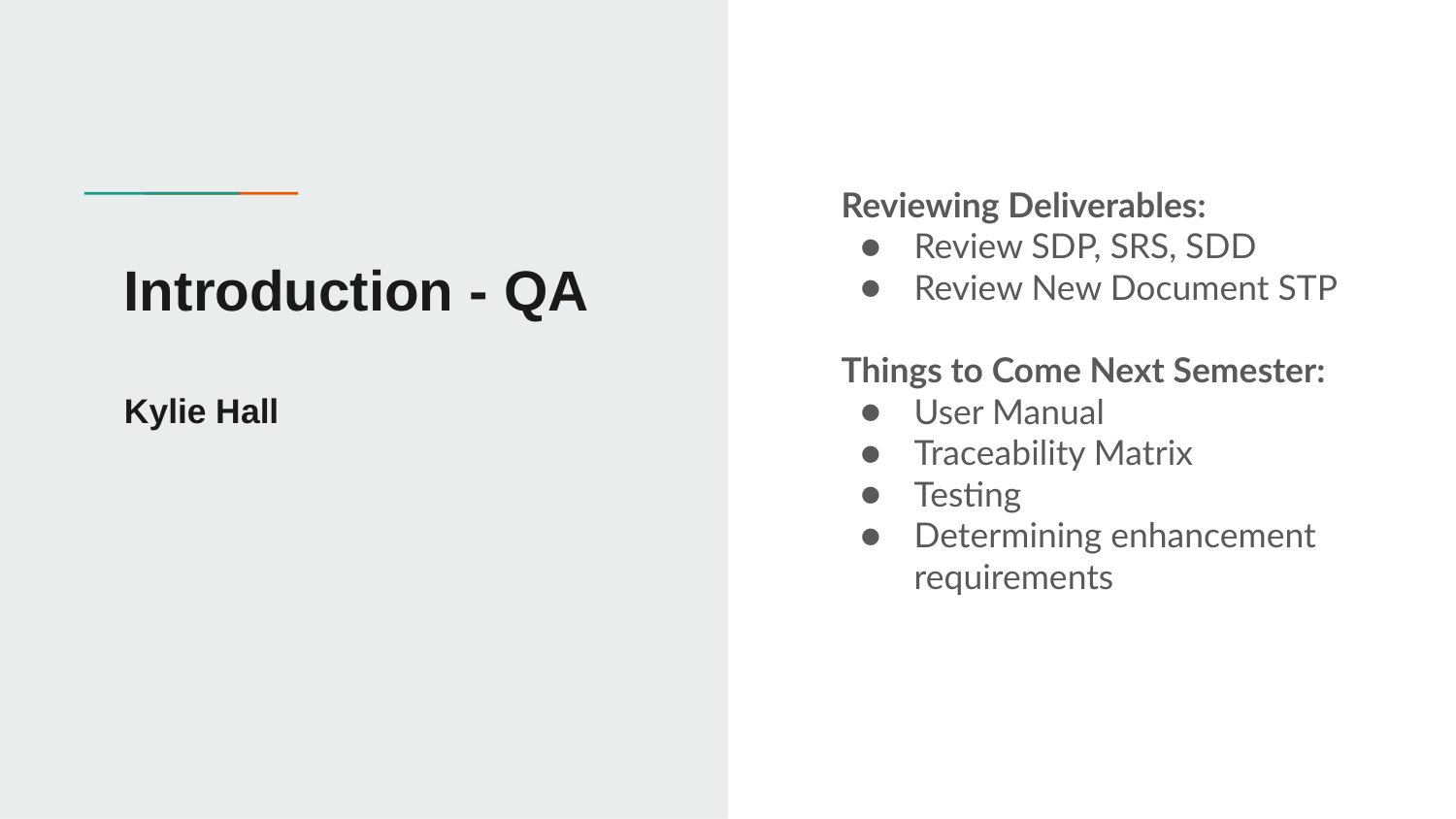

Reviewing Deliverables:
Review SDP, SRS, SDD
Review New Document STP

Things to Come Next Semester:
User Manual
Traceability Matrix
Testing
Determining enhancement requirements
# Introduction - QA

Kylie Hall